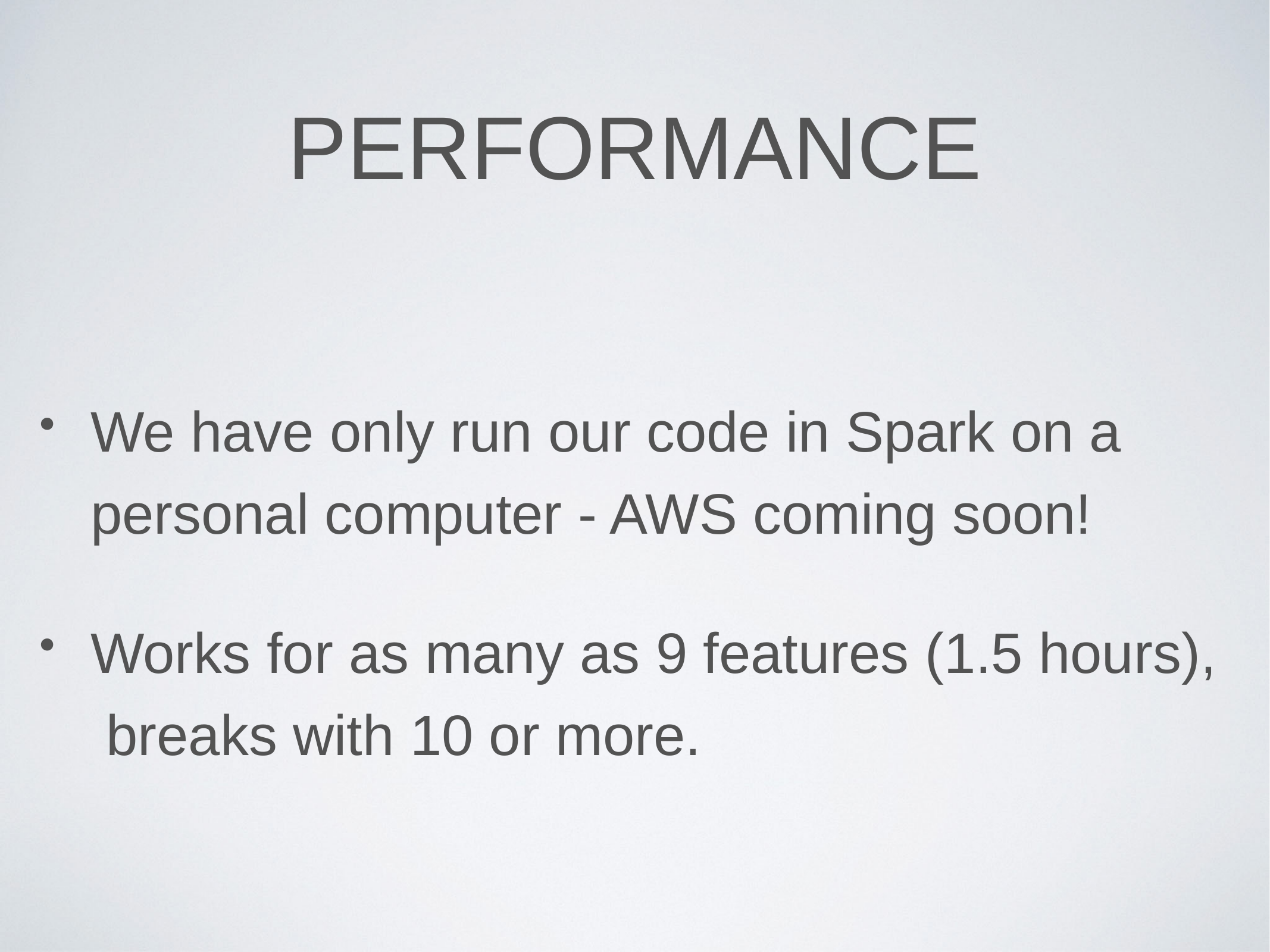

# performance
We have only run our code in Spark on a personal computer - AWS coming soon!
Works for as many as 9 features (1.5 hours),  breaks with 10 or more.